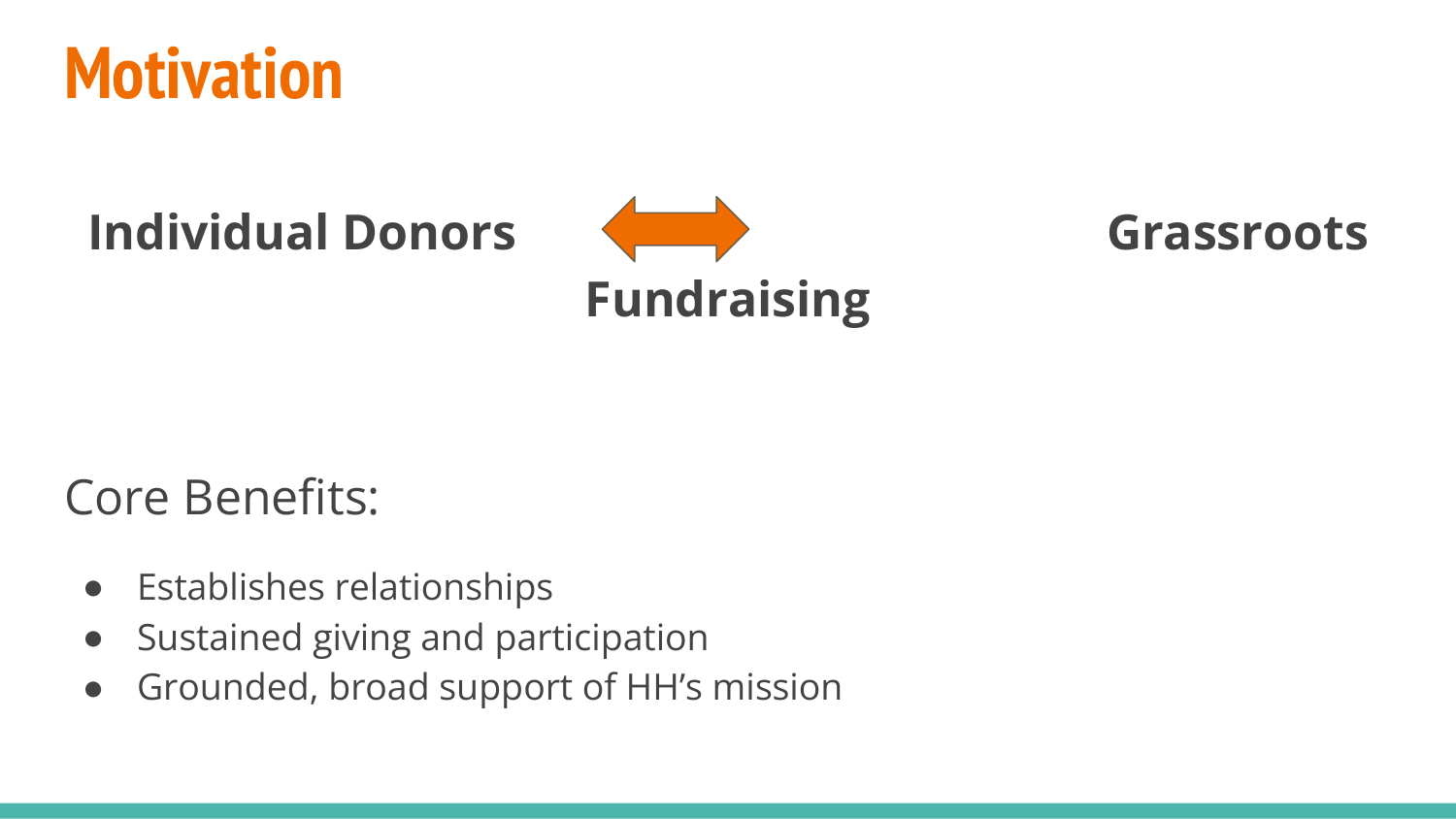

# Motivation

Individual Donors 				Grassroots Fundraising

Core Benefits:
Establishes relationships
Sustained giving and participation
Grounded, broad support of HH’s mission